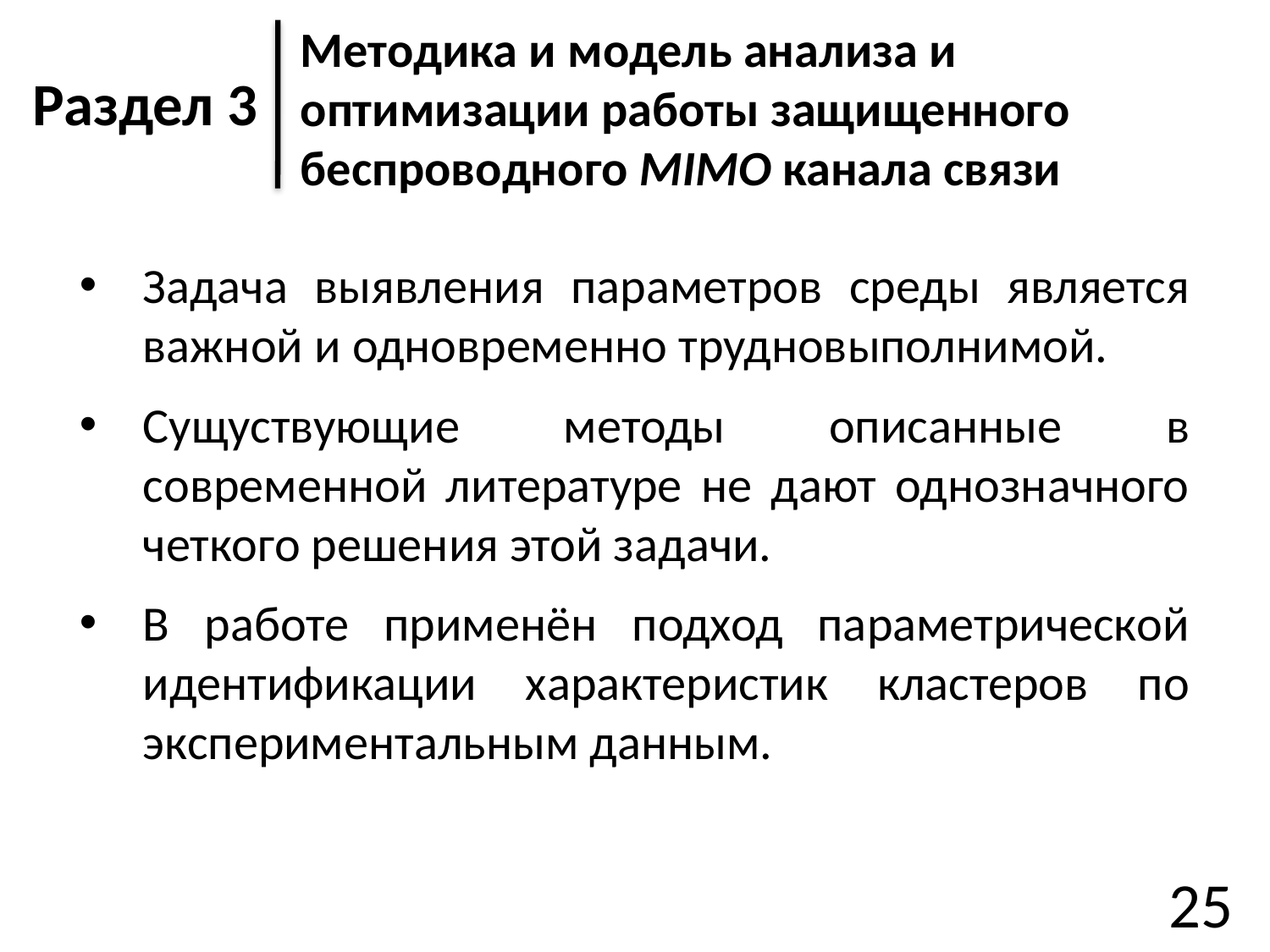

Методика и модель анализа и оптимизации работы защищенного беспроводного MIMO канала связи
Раздел 3
Задача выявления параметров среды является важной и одновременно трудновыполнимой.
Сущуствующие методы описанные в современной литературе не дают однозначного четкого решения этой задачи.
В работе применён подход параметрической идентификации характеристик кластеров по экспериментальным данным.

25